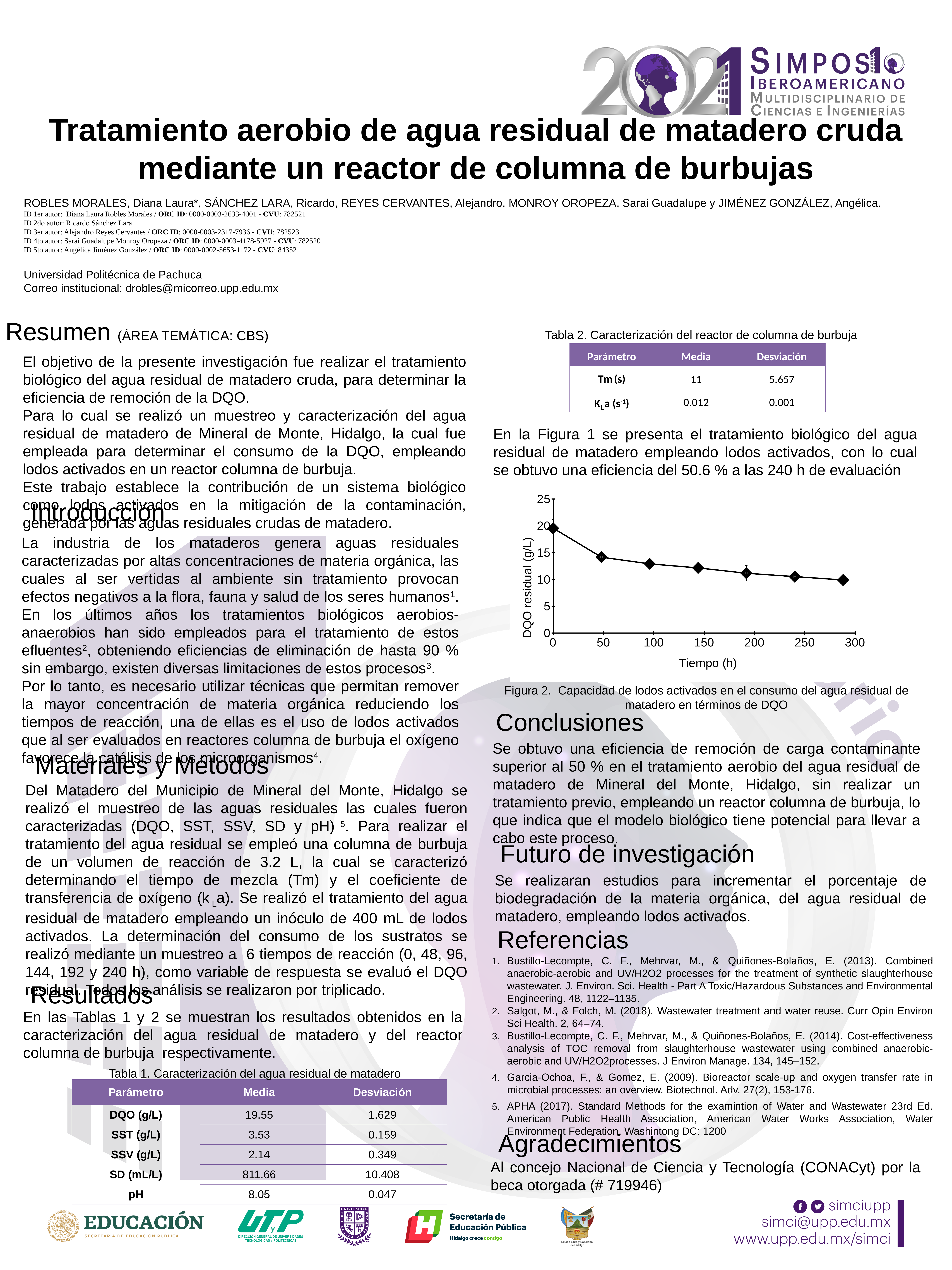

Tratamiento aerobio de agua residual de matadero cruda mediante un reactor de columna de burbujas
ROBLES MORALES, Diana Laura*, SÁNCHEZ LARA, Ricardo, REYES CERVANTES, Alejandro, MONROY OROPEZA, Sarai Guadalupe y JIMÉNEZ GONZÁLEZ, Angélica.
ID 1er autor:  Diana Laura Robles Morales / ORC ID: 0000-0003-2633-4001 - CVU: 782521
ID 2do autor: Ricardo Sánchez Lara
ID 3er autor: Alejandro Reyes Cervantes / ORC ID: 0000-0003-2317-7936 - CVU: 782523
ID 4to autor: Sarai Guadalupe Monroy Oropeza / ORC ID: 0000-0003-4178-5927 - CVU: 782520
ID 5to autor: Angélica Jiménez González / ORC ID: 0000-0002-5653-1172 - CVU: 84352

Universidad Politécnica de Pachuca
Correo institucional: drobles@micorreo.upp.edu.mx

Resumen (ÁREA TEMÁTICA: CBS)
Tabla 2. Caracterización del reactor de columna de burbuja
| Parámetro | Media | Desviación |
| --- | --- | --- |
| Tm (s) | 11 | 5.657 |
| KLa (s-1) | 0.012 | 0.001 |
El objetivo de la presente investigación fue realizar el tratamiento biológico del agua residual de matadero cruda, para determinar la eficiencia de remoción de la DQO.
Para lo cual se realizó un muestreo y caracterización del agua residual de matadero de Mineral de Monte, Hidalgo, la cual fue empleada para determinar el consumo de la DQO, empleando lodos activados en un reactor columna de burbuja.
Este trabajo establece la contribución de un sistema biológico como lodos activados en la mitigación de la contaminación, generada por las aguas residuales crudas de matadero.
En la Figura 1 se presenta el tratamiento biológico del agua residual de matadero empleando lodos activados, con lo cual se obtuvo una eficiencia del 50.6 % a las 240 h de evaluación

### Chart

| Category | DQO (g/L) |
|---|---|
Introducción
La industria de los mataderos genera aguas residuales caracterizadas por altas concentraciones de materia orgánica, las cuales al ser vertidas al ambiente sin tratamiento provocan efectos negativos a la flora, fauna y salud de los seres humanos1. En los últimos años los tratamientos biológicos aerobios-anaerobios han sido empleados para el tratamiento de estos efluentes2, obteniendo eficiencias de eliminación de hasta 90 % sin embargo, existen diversas limitaciones de estos procesos3.
Por lo tanto, es necesario utilizar técnicas que permitan remover la mayor concentración de materia orgánica reduciendo los tiempos de reacción, una de ellas es el uso de lodos activados que al ser evaluados en reactores columna de burbuja el oxígeno favorece la catálisis de los microorganismos4.
Figura 2.  Capacidad de lodos activados en el consumo del agua residual de matadero en términos de DQO
Conclusiones
Se obtuvo una eficiencia de remoción de carga contaminante superior al 50 % en el tratamiento aerobio del agua residual de matadero de Mineral del Monte, Hidalgo, sin realizar un tratamiento previo, empleando un reactor columna de burbuja, lo que indica que el modelo biológico tiene potencial para llevar a cabo este proceso.
Materiales y Métodos
Del Matadero del Municipio de Mineral del Monte, Hidalgo se realizó el muestreo de las aguas residuales las cuales fueron caracterizadas (DQO, SST, SSV, SD y pH) 5. Para realizar el tratamiento del agua residual se empleó una columna de burbuja de un volumen de reacción de 3.2 L, la cual se caracterizó determinando el tiempo de mezcla (Tm) y el coeficiente de transferencia de oxígeno (k La). Se realizó el tratamiento del agua residual de matadero empleando un inóculo de 400 mL de lodos activados. La determinación del consumo de los sustratos se realizó mediante un muestreo a  6 tiempos de reacción (0, 48, 96, 144, 192 y 240 h), como variable de respuesta se evaluó el DQO residual. Todos los análisis se realizaron por triplicado.
Futuro de investigación
Se realizaran estudios para incrementar el porcentaje de biodegradación de la materia orgánica, del agua residual de matadero, empleando lodos activados.
Referencias
Bustillo-Lecompte, C. F., Mehrvar, M., & Quiñones-Bolaños, E. (2013). Combined anaerobic-aerobic and UV/H2O2 processes for the treatment of synthetic slaughterhouse wastewater. J. Environ. Sci. Health - Part A Toxic/Hazardous Substances and Environmental Engineering. 48, 1122–1135.
Salgot, M., & Folch, M. (2018). Wastewater treatment and water reuse. Curr Opin Environ Sci Health. 2, 64–74.
Bustillo-Lecompte, C. F., Mehrvar, M., & Quiñones-Bolaños, E. (2014). Cost-effectiveness analysis of TOC removal from slaughterhouse wastewater using combined anaerobic-aerobic and UV/H2O2processes. J Environ Manage. 134, 145–152.
Garcia-Ochoa, F., & Gomez, E. (2009). Bioreactor scale-up and oxygen transfer rate in microbial processes: an overview. Biotechnol. Adv. 27(2), 153-176.
APHA (2017). Standard Methods for the examintion of Water and Wastewater 23rd Ed. American Public Health Association, American Water Works Association, Water Environment Federation. Washintong DC: 1200

Resultados
En las Tablas 1 y 2 se muestran los resultados obtenidos en la caracterización del agua residual de matadero y del reactor columna de burbuja  respectivamente.
Tabla 1. Caracterización del agua residual de matadero
| Parámetro | Media | Desviación |
| --- | --- | --- |
| DQO (g/L) | 19.55 | 1.629 |
| SST (g/L) | 3.53 | 0.159 |
| SSV (g/L) | 2.14 | 0.349 |
| SD (mL/L) | 811.66 | 10.408 |
| pH | 8.05 | 0.047 |
Agradecimientos
Al concejo Nacional de Ciencia y Tecnología (CONACyt) por la beca otorgada (# 719946)